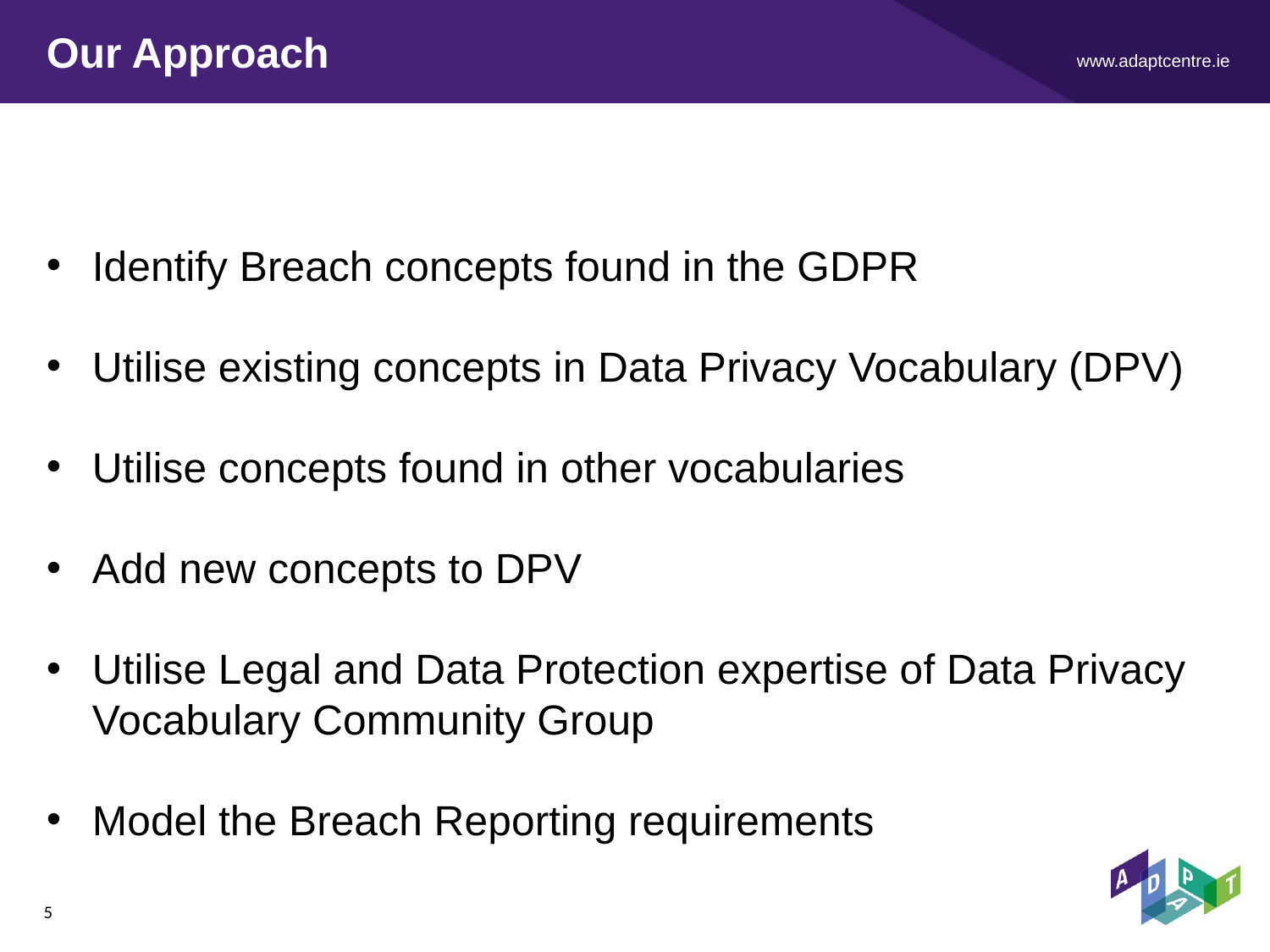

# Our Approach

Identify Breach concepts found in the GDPR

Utilise existing concepts in Data Privacy Vocabulary (DPV)

Utilise concepts found in other vocabularies

Add new concepts to DPV

Utilise Legal and Data Protection expertise of Data Privacy Vocabulary Community Group

Model the Breach Reporting requirements

5